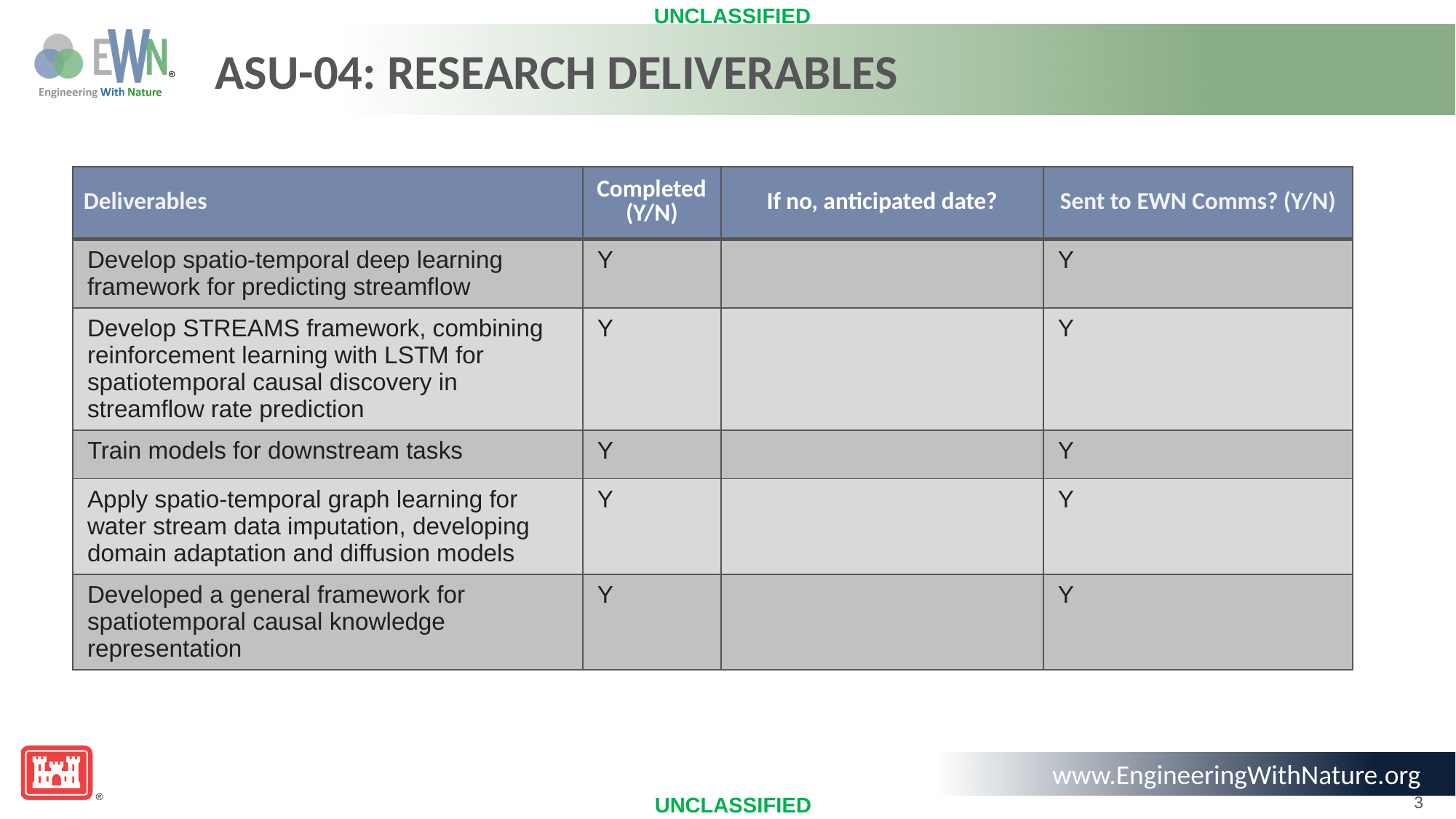

# ASU-04: Research Deliverables
| Deliverables | Completed (Y/N) | If no, anticipated date? | Sent to EWN Comms? (Y/N) |
| --- | --- | --- | --- |
| Develop spatio-temporal deep learning framework for predicting streamflow | Y |  | Y |
| Develop STREAMS framework, combining reinforcement learning with LSTM for spatiotemporal causal discovery in streamflow rate prediction | Y |  | Y |
| Train models for downstream tasks | Y |  | Y |
| Apply spatio-temporal graph learning for water stream data imputation, developing domain adaptation and diffusion models | Y |  | Y |
| Developed a general framework for spatiotemporal causal knowledge representation | Y |  | Y |